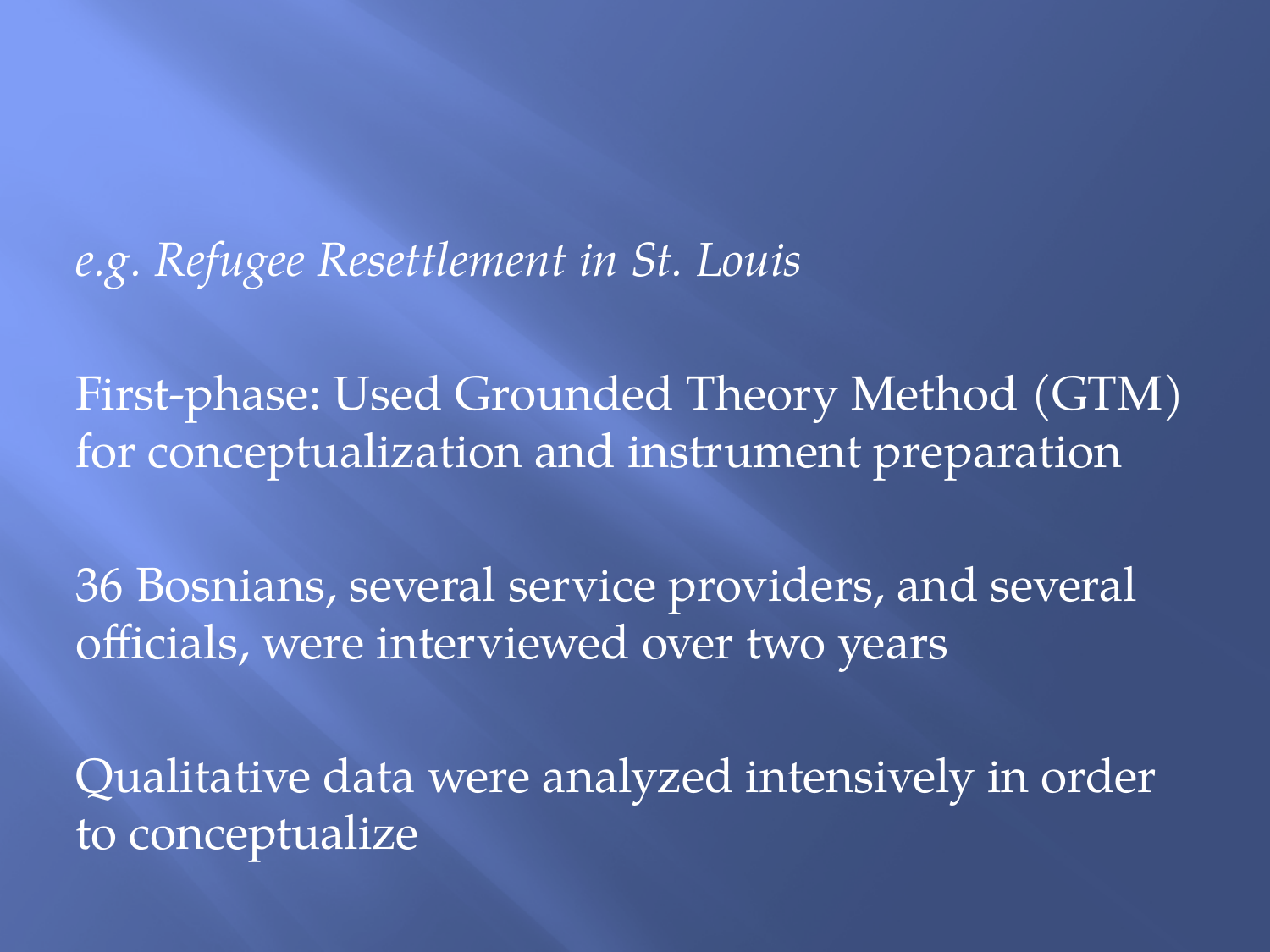

#
e.g. Refugee Resettlement in St. Louis

First-phase: Used Grounded Theory Method (GTM) for conceptualization and instrument preparation

36 Bosnians, several service providers, and several officials, were interviewed over two years

Qualitative data were analyzed intensively in order to conceptualize